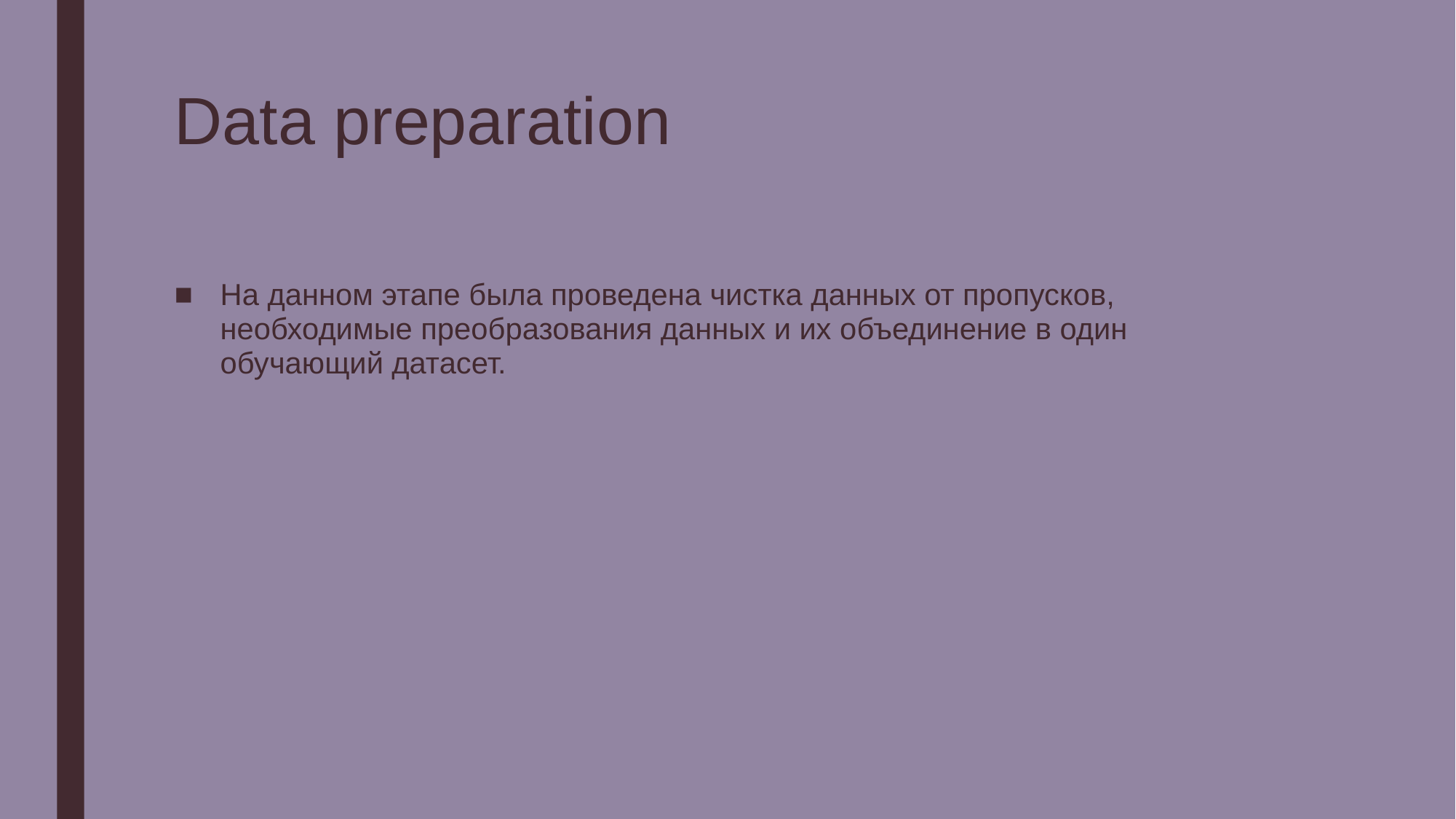

Data preparation
На данном этапе была проведена чистка данных от пропусков, необходимые преобразования данных и их объединение в один обучающий датасет.